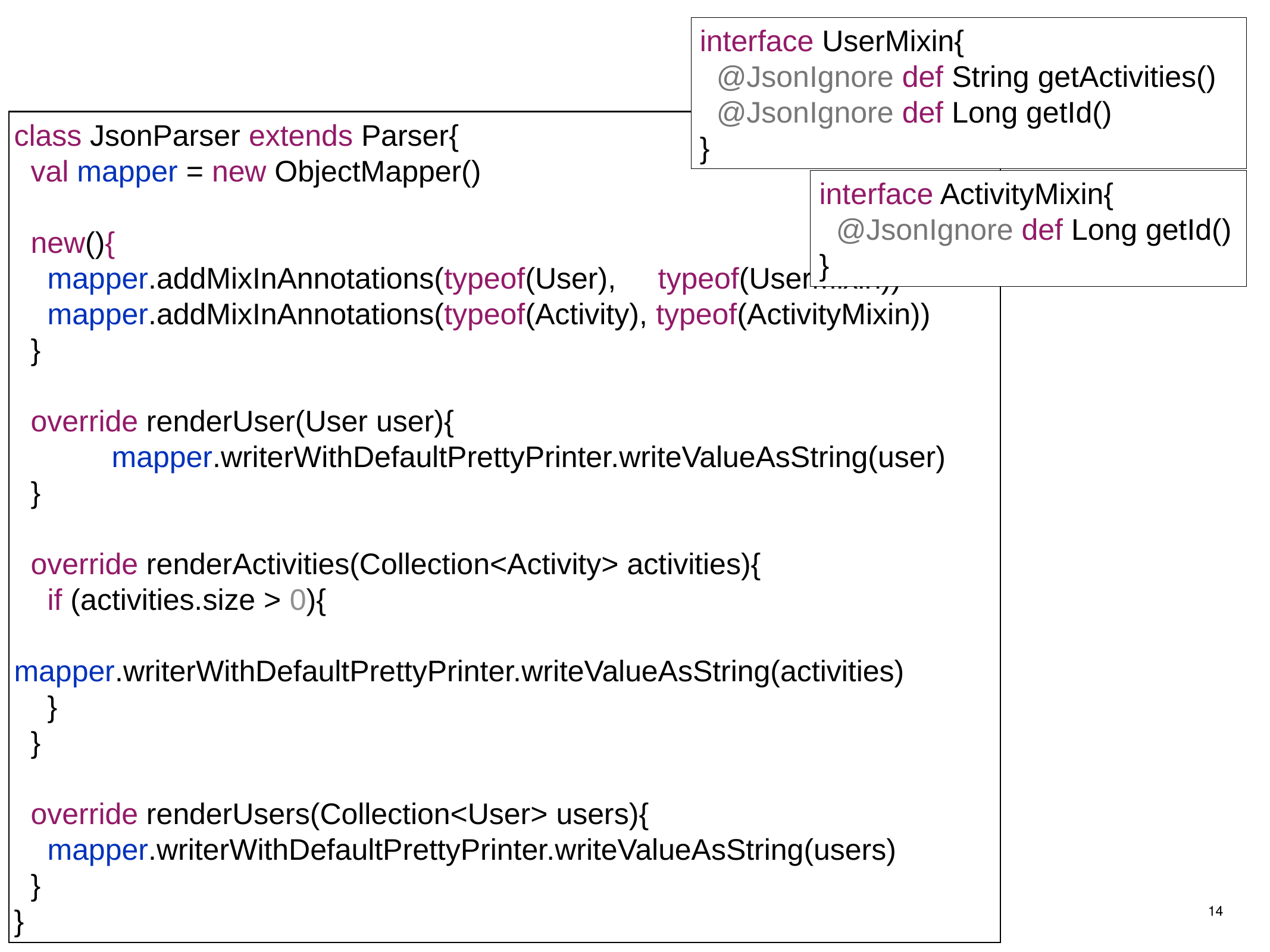

interface UserMixin{
  @JsonIgnore def String getActivities()
  @JsonIgnore def Long getId()
}
class JsonParser extends Parser{
  val mapper = new ObjectMapper()

  new(){
    mapper.addMixInAnnotations(typeof(User),     typeof(UserMixin))
    mapper.addMixInAnnotations(typeof(Activity), typeof(ActivityMixin))
  }

  override renderUser(User user){
  	 mapper.writerWithDefaultPrettyPrinter.writeValueAsString(user)
  }

  override renderActivities(Collection<Activity> activities){
    if (activities.size > 0){
  	 mapper.writerWithDefaultPrettyPrinter.writeValueAsString(activities)
    }
  }

  override renderUsers(Collection<User> users){
    mapper.writerWithDefaultPrettyPrinter.writeValueAsString(users)
  }
}
interface ActivityMixin{
  @JsonIgnore def Long getId()
}
14